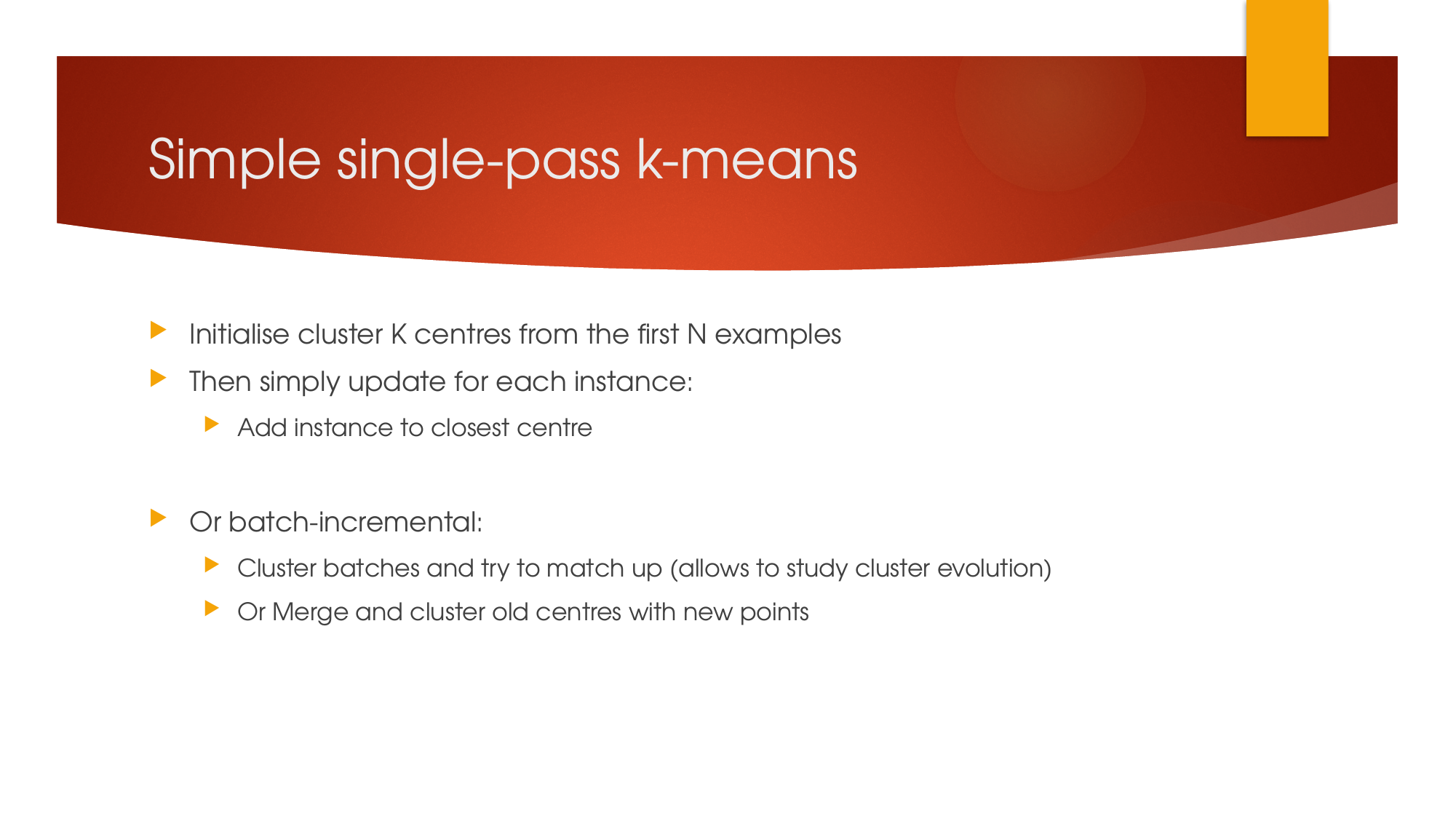

# Simple single-pass k-means
Initialise cluster K centres from the first N examples
Then simply update for each instance:
Add instance to closest centre

Or batch-incremental:
Cluster batches and try to match up (allows to study cluster evolution)
Or Merge and cluster old centres with new points